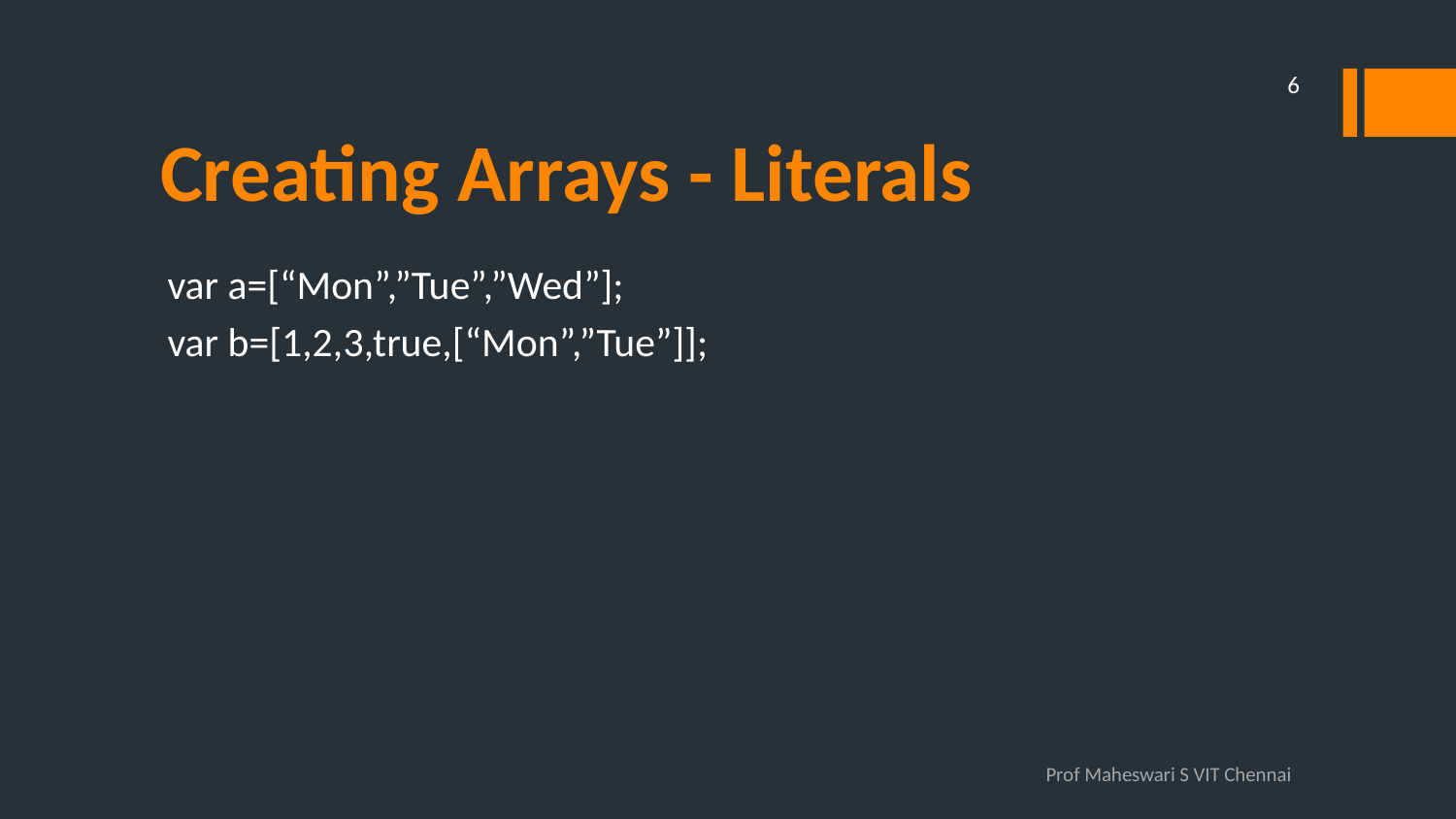

6
# Creating Arrays - Literals
var a=[“Mon”,”Tue”,”Wed”];
var b=[1,2,3,true,[“Mon”,”Tue”]];
Prof Maheswari S VIT Chennai